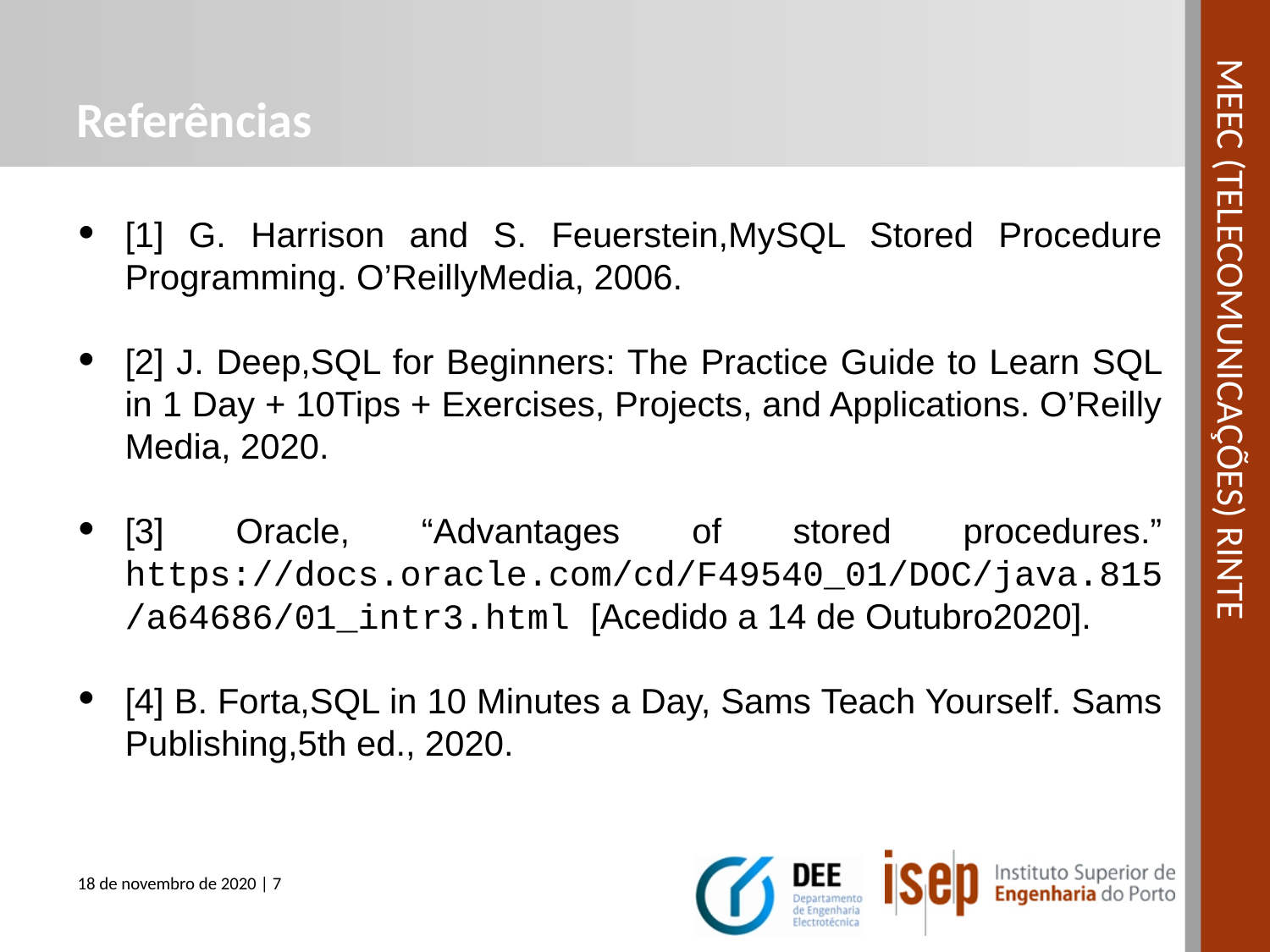

# Referências
[1] G. Harrison and S. Feuerstein,MySQL Stored Procedure Programming. O’ReillyMedia, 2006.
[2] J. Deep,SQL for Beginners: The Practice Guide to Learn SQL in 1 Day + 10Tips + Exercises, Projects, and Applications. O’Reilly Media, 2020.
[3] Oracle, “Advantages of stored procedures.” https://docs.oracle.com/cd/F49540_01/DOC/java.815/a64686/01_intr3.html [Acedido a 14 de Outubro2020].
[4] B. Forta,SQL in 10 Minutes a Day, Sams Teach Yourself. Sams Publishing,5th ed., 2020.